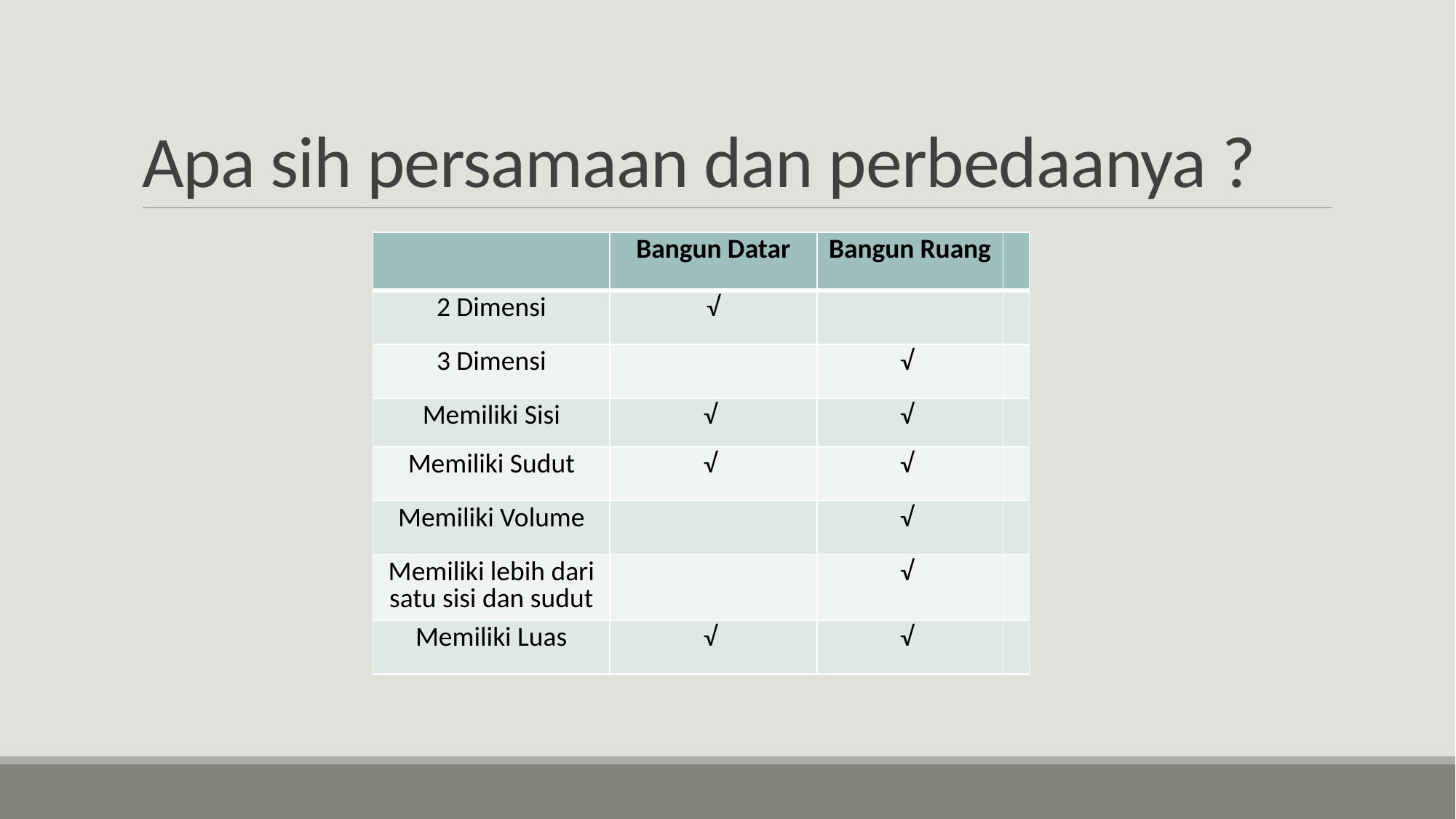

# Apa sih persamaan dan perbedaanya ?
|  | Bangun Datar | Bangun Ruang |  |
| --- | --- | --- | --- |
| 2 Dimensi | √ |  |  |
| 3 Dimensi |  | √ |  |
| Memiliki Sisi | √ | √ |  |
| Memiliki Sudut | √ | √ |  |
| Memiliki Volume |  | √ |  |
| Memiliki lebih dari satu sisi dan sudut |  | √ |  |
| Memiliki Luas | √ | √ |  |